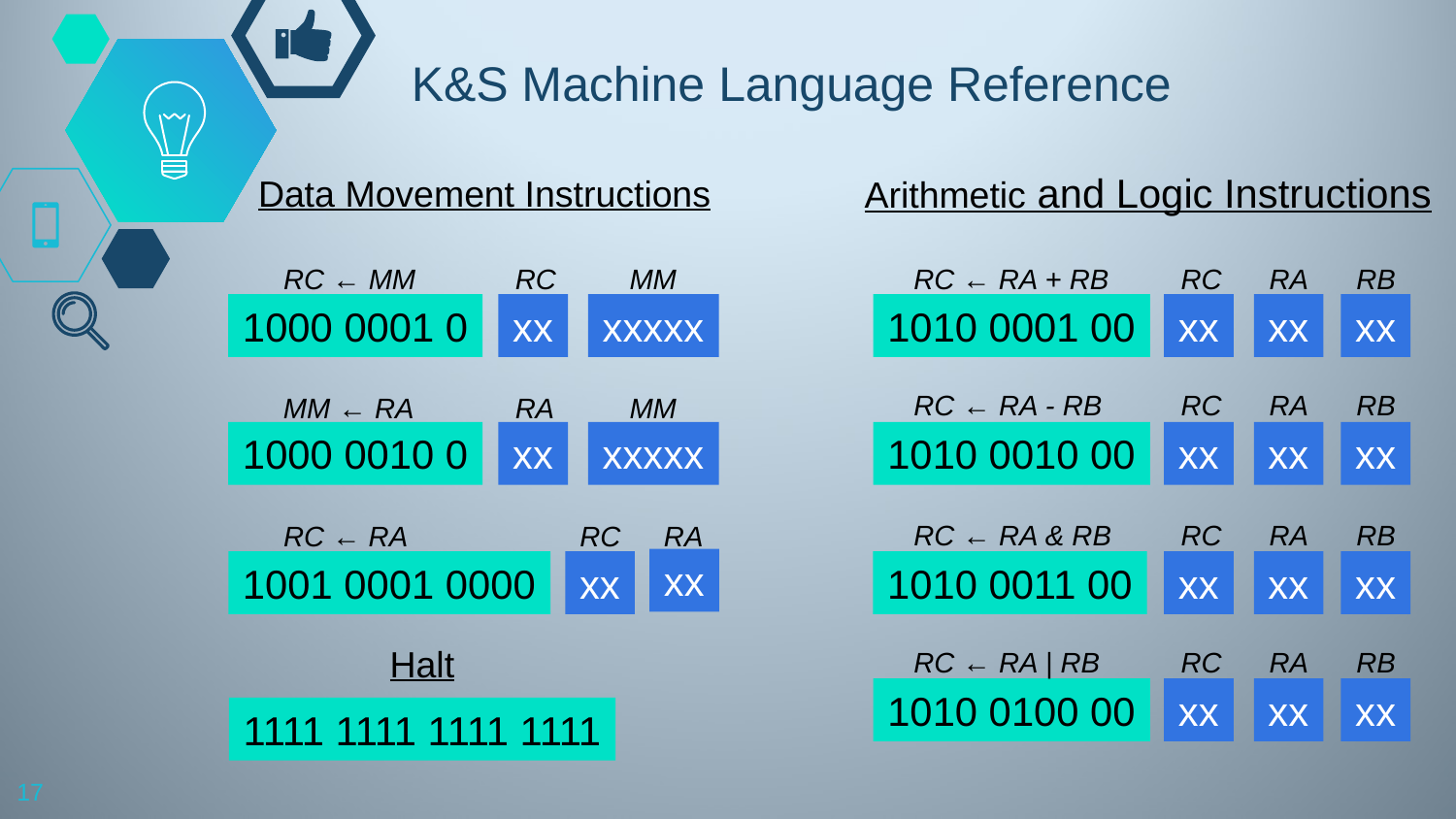

# K&S Machine Language Reference
Arithmetic and Logic Instructions
RC ← RA + RB
RC
RA
RB
1010 0001 00
xx
xx
xx
RC ← RA - RB
RC
RA
RB
1010 0010 00
xx
xx
xx
RC ← RA & RB
RC
RA
RB
1010 0011 00
xx
xx
xx
RC ← RA | RB
RC
RA
RB
1010 0100 00
xx
xx
xx
Data Movement Instructions
RC ← MM
RC
MM
1000 0001 0
xx
xxxxx
MM ← RA
RA
MM
1000 0010 0
xx
xxxxx
RC ← RA
RC
RA
xx
1001 0001 0000
xx
Halt
1111 1111 1111 1111
17